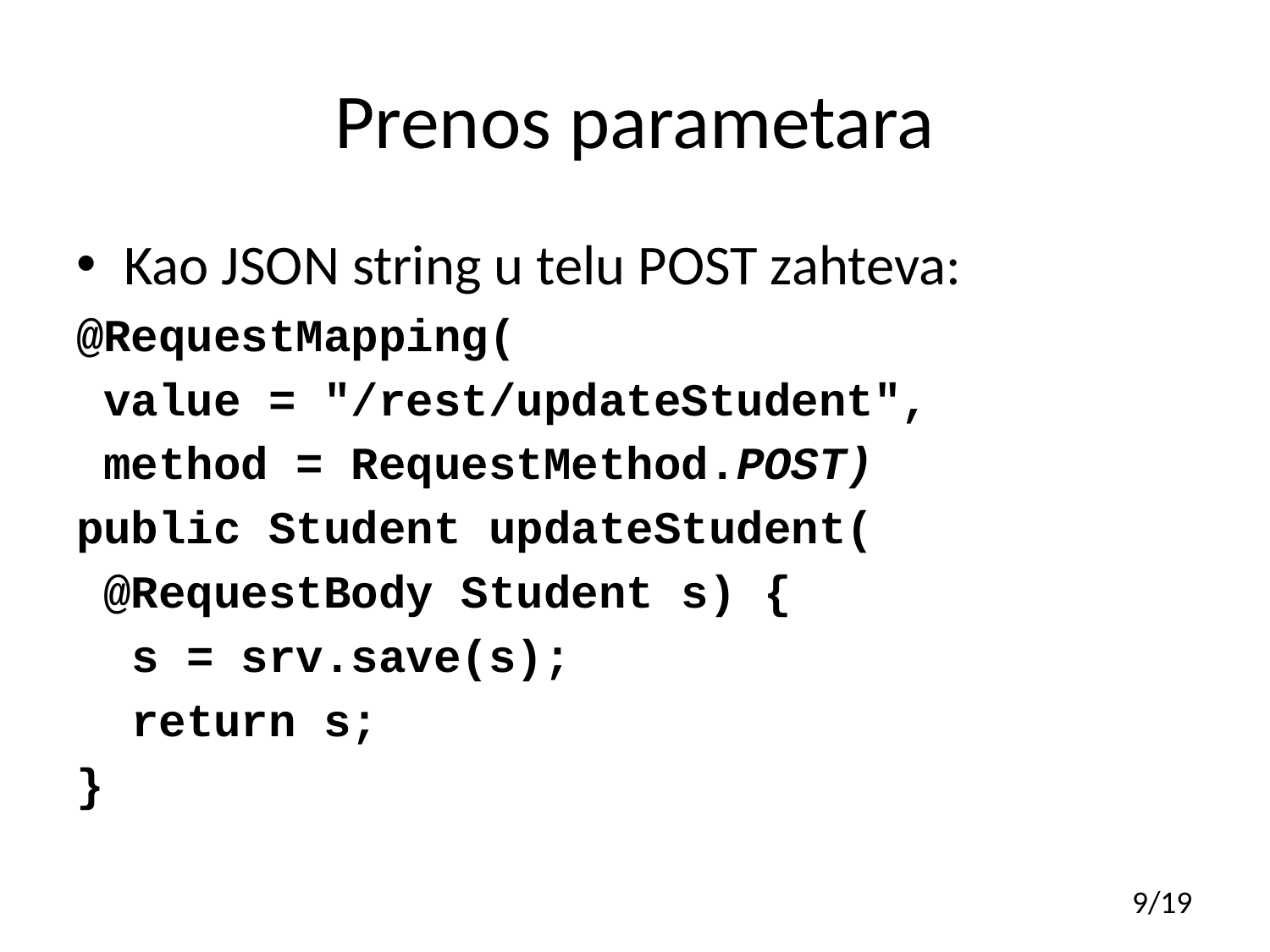

# Prenos parametara
Kao JSON string u telu POST zahteva:
@RequestMapping(
 value = "/rest/updateStudent",
 method = RequestMethod.POST)
public Student updateStudent(
 @RequestBody Student s) {
  s = srv.save(s);
  return s;
}